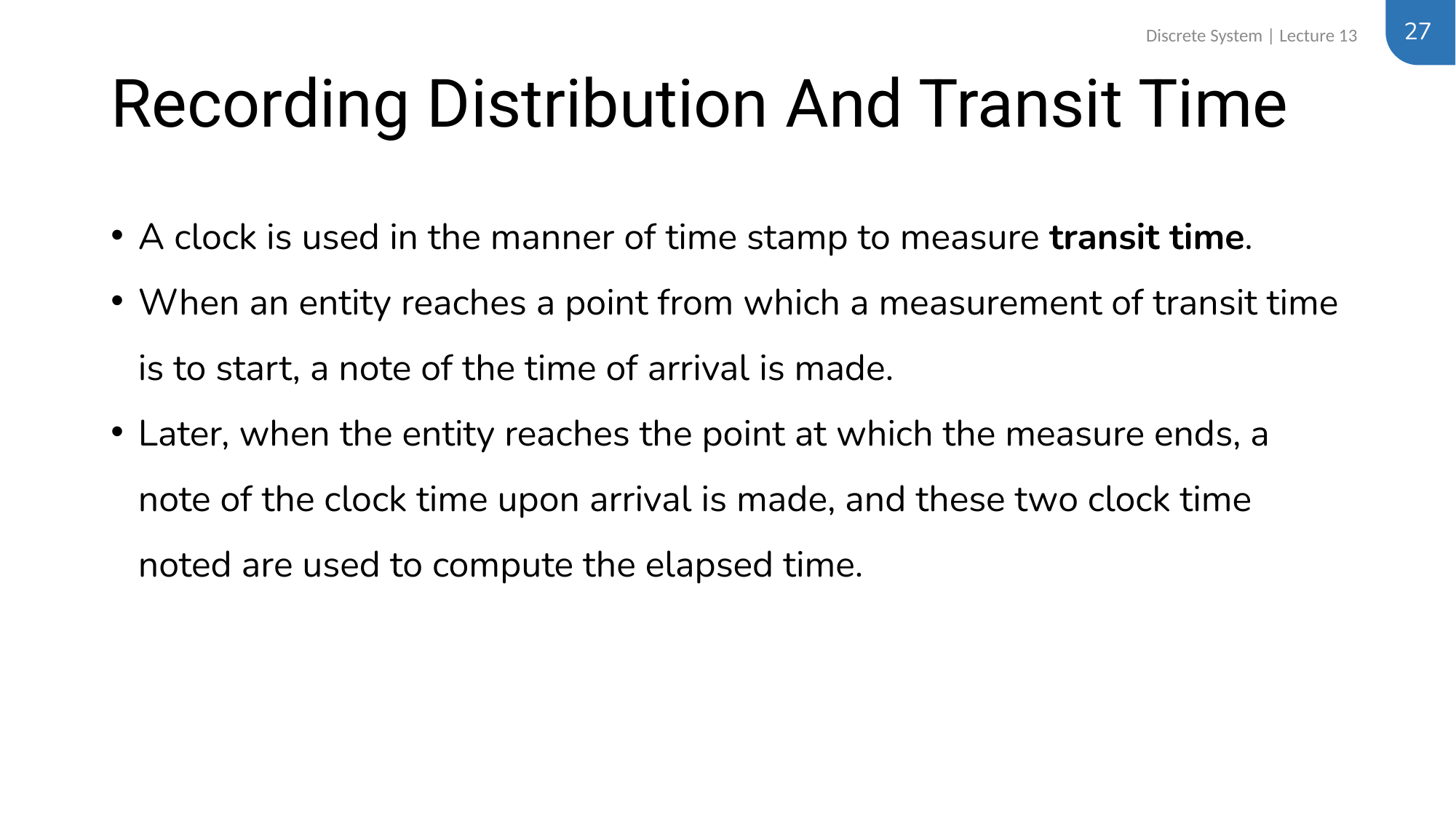

27
Discrete System | Lecture 13
# Recording Distribution And Transit Time
A clock is used in the manner of time stamp to measure transit time.
When an entity reaches a point from which a measurement of transit time is to start, a note of the time of arrival is made.
Later, when the entity reaches the point at which the measure ends, a note of the clock time upon arrival is made, and these two clock time noted are used to compute the elapsed time.